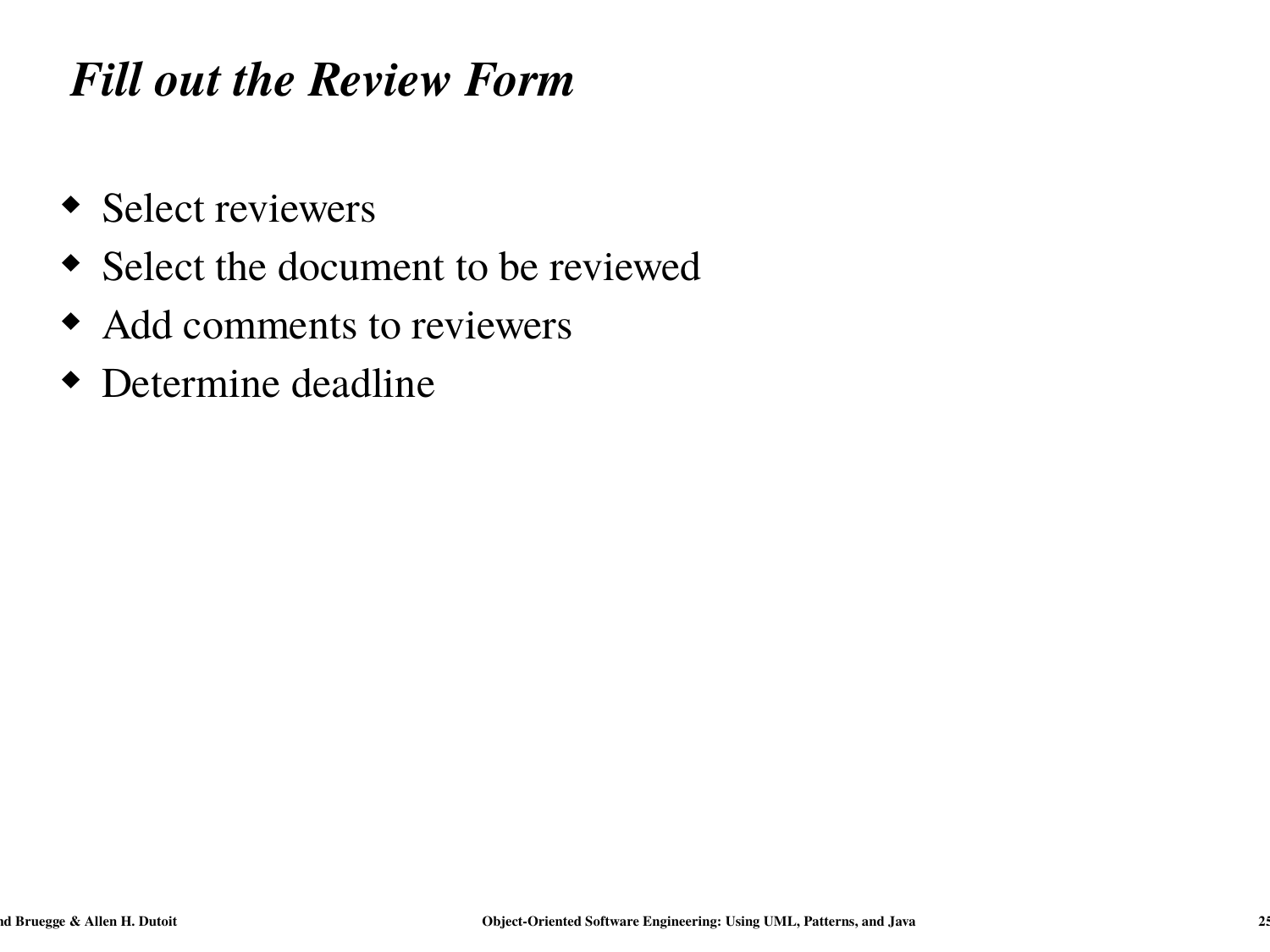

# Fill out the Review Form
Select reviewers
Select the document to be reviewed
Add comments to reviewers
Determine deadline